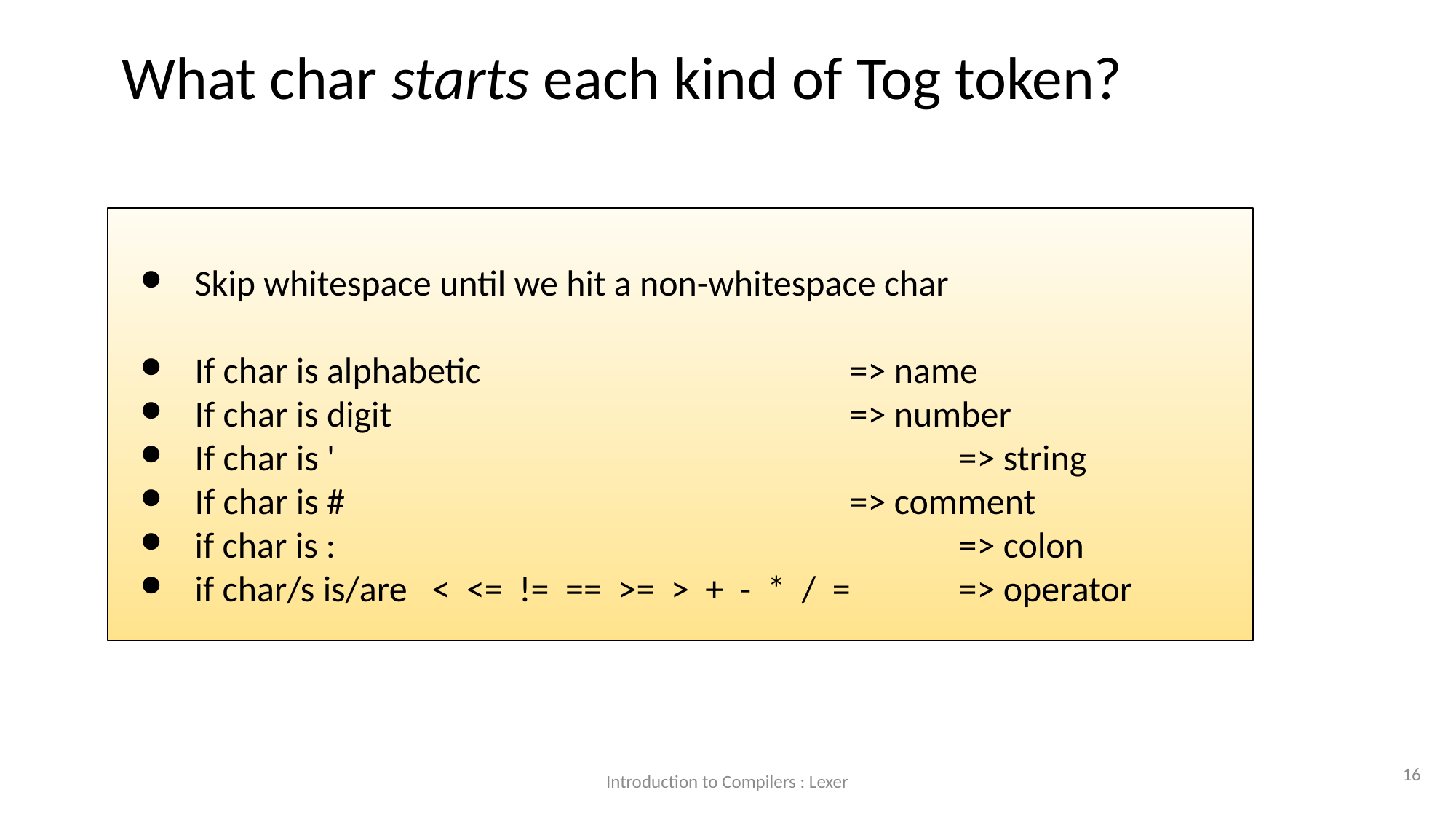

What char starts each kind of Tog token?

Skip whitespace until we hit a non-whitespace char

If char is alphabetic				=> name
If char is digit					=> number
If char is '						=> string
If char is #					=> comment
if char is :						=> colon
if char/s is/are   <  <=  !=  ==  >=  >  +  -  *  /  =	=> operator
16
Introduction to Compilers : Lexer